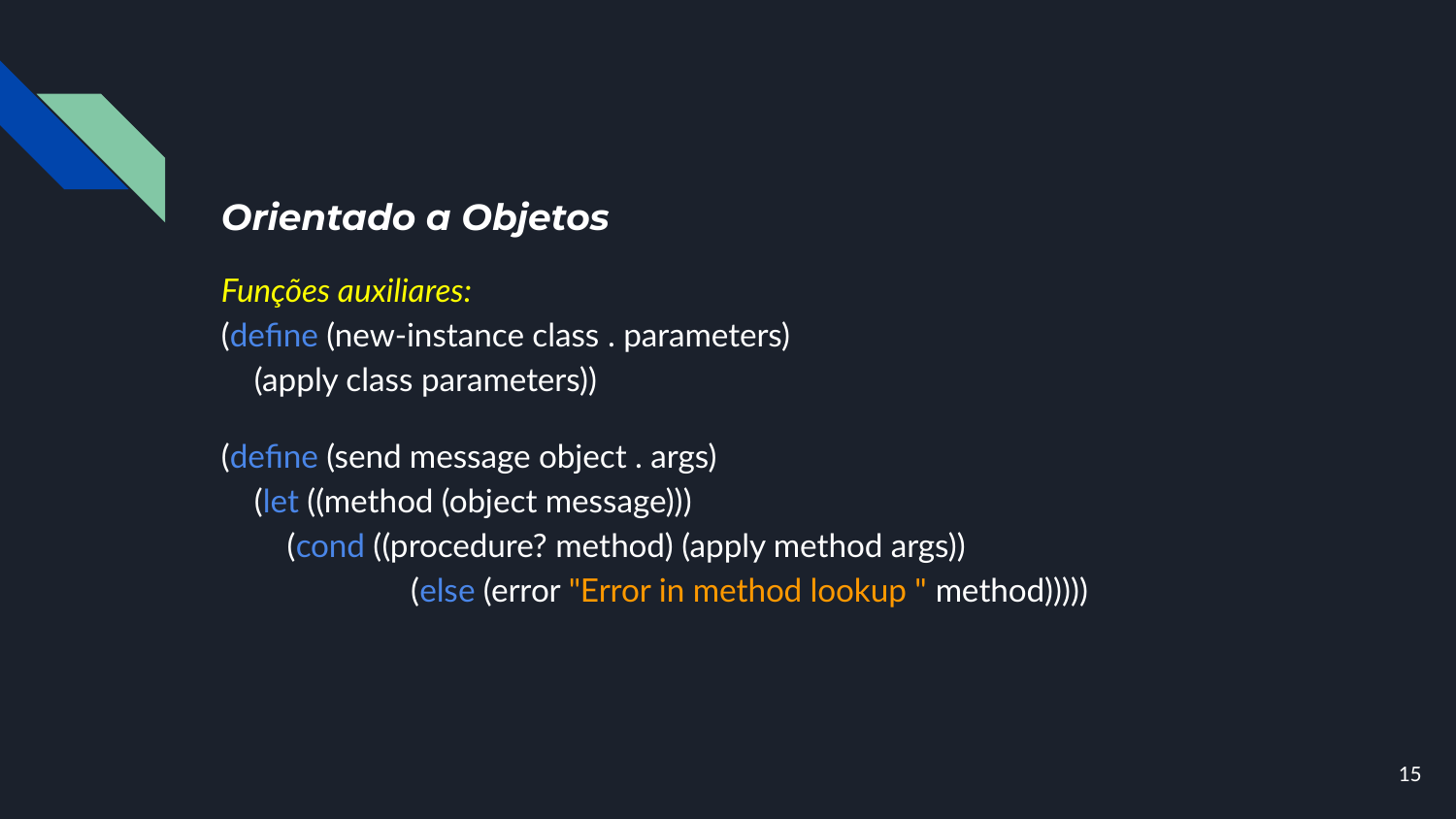

# Orientado a Objetos
Funções auxiliares:
(define (new-instance class . parameters)
    (apply class parameters))
(define (send message object . args)
    (let ((method (object message)))
        (cond ((procedure? method) (apply method args))
                       (else (error "Error in method lookup " method)))))

15